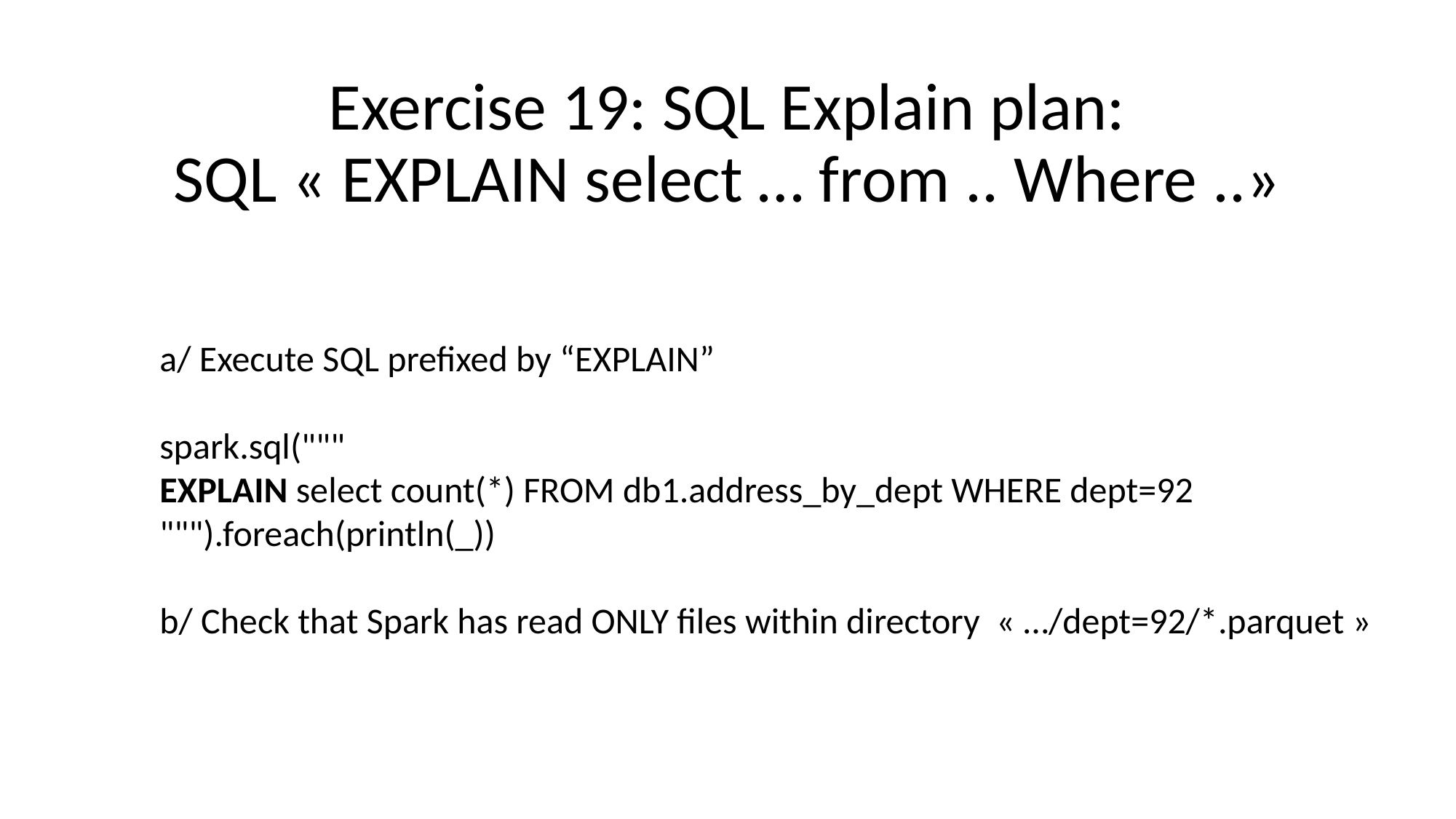

# Exercise 19: SQL Explain plan: SQL « EXPLAIN select … from .. Where ..»
a/ Execute SQL prefixed by “EXPLAIN”

spark.sql("""
EXPLAIN select count(*) FROM db1.address_by_dept WHERE dept=92
""").foreach(println(_))

b/ Check that Spark has read ONLY files within directory  « …/dept=92/*.parquet »